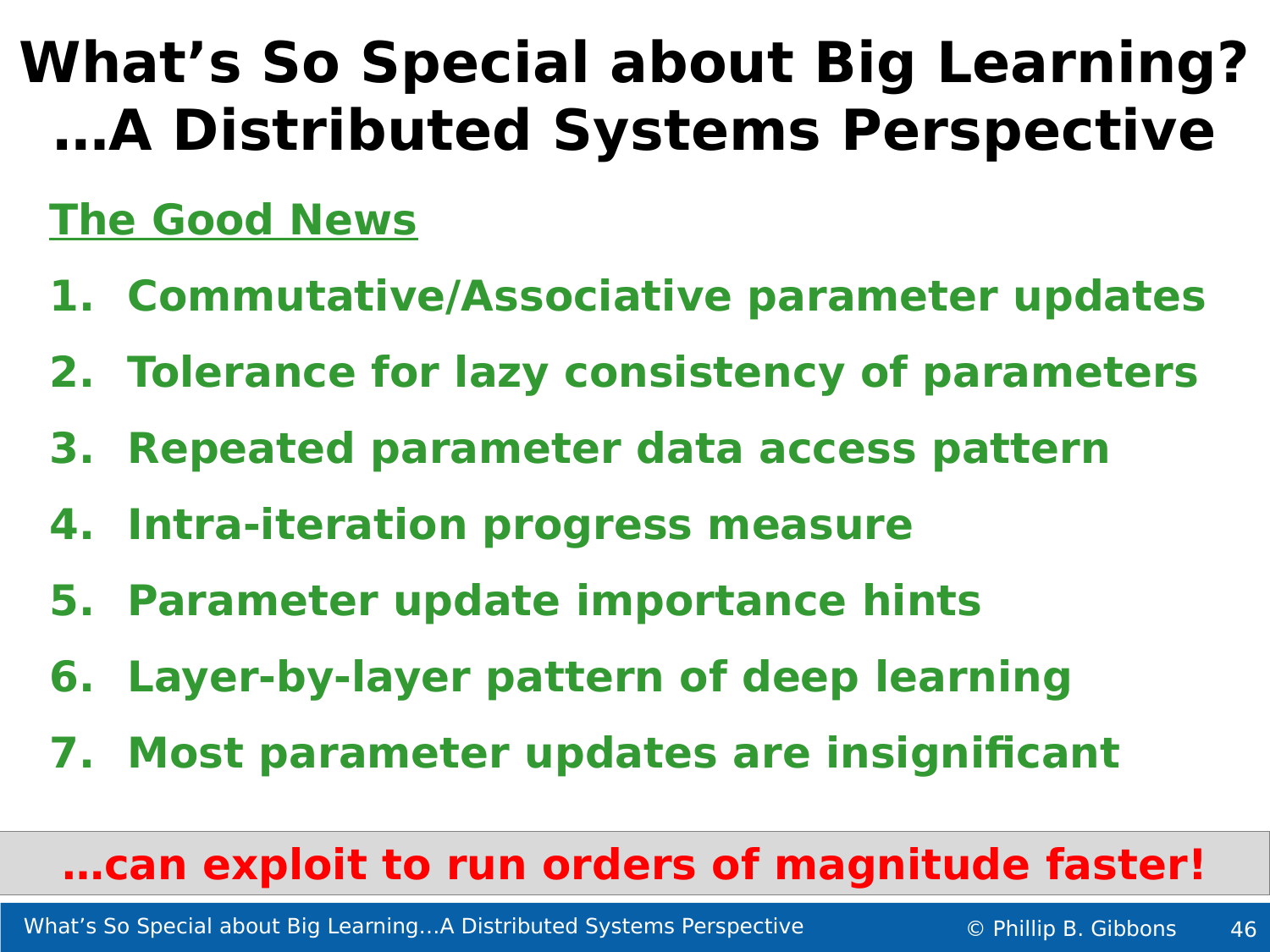

# What’s So Special about Big Learning? …A Distributed Systems Perspective
The Good News
 Commutative/Associative parameter updates
 Tolerance for lazy consistency of parameters
 Repeated parameter data access pattern
 Intra-iteration progress measure
 Parameter update importance hints
 Layer-by-layer pattern of deep learning
 Most parameter updates are insignificant

…can exploit to run orders of magnitude faster!